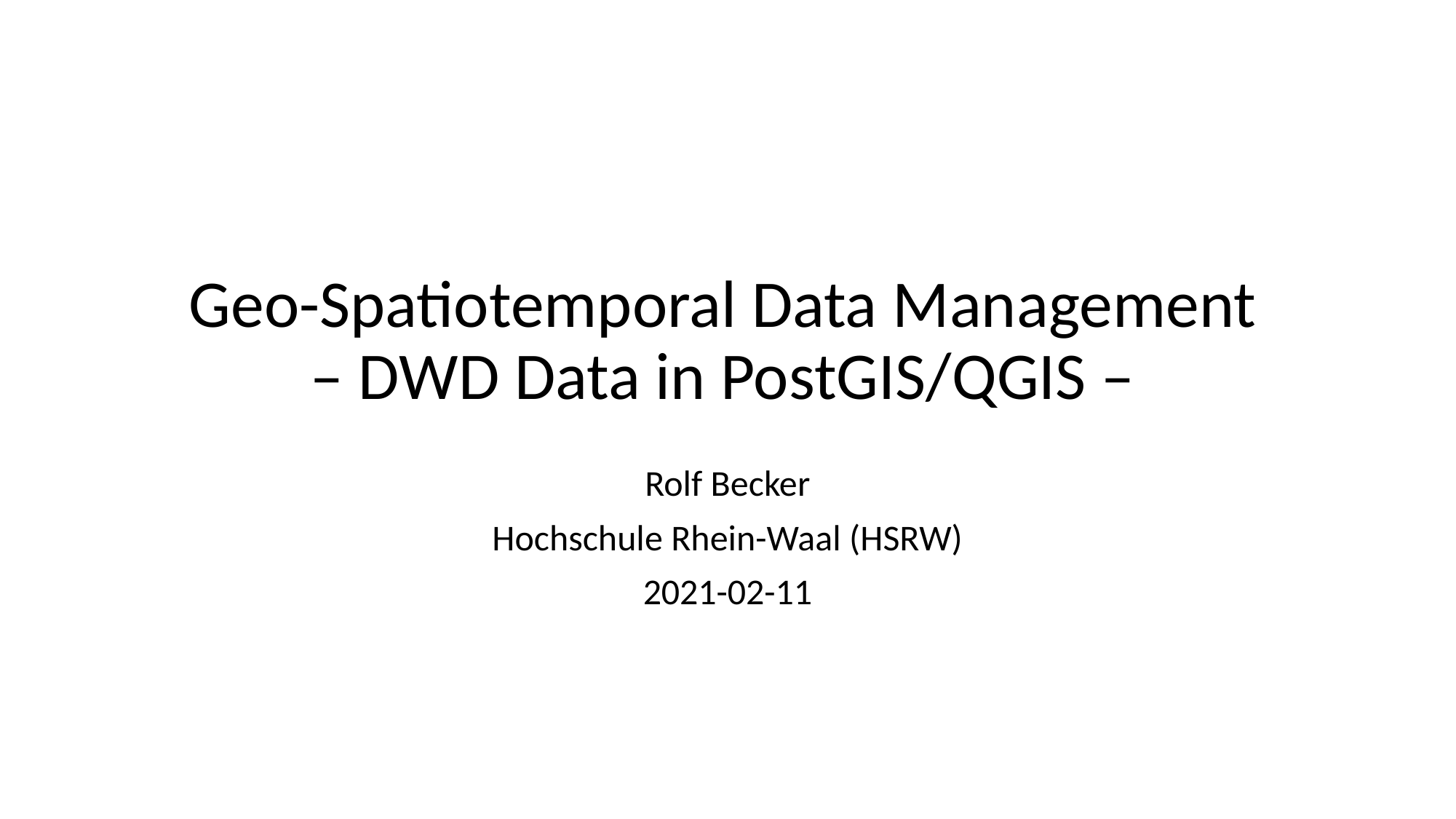

# Geo-Spatiotemporal Data Management – DWD Data in PostGIS/QGIS –
Rolf Becker
Hochschule Rhein-Waal (HSRW)
2021-02-11